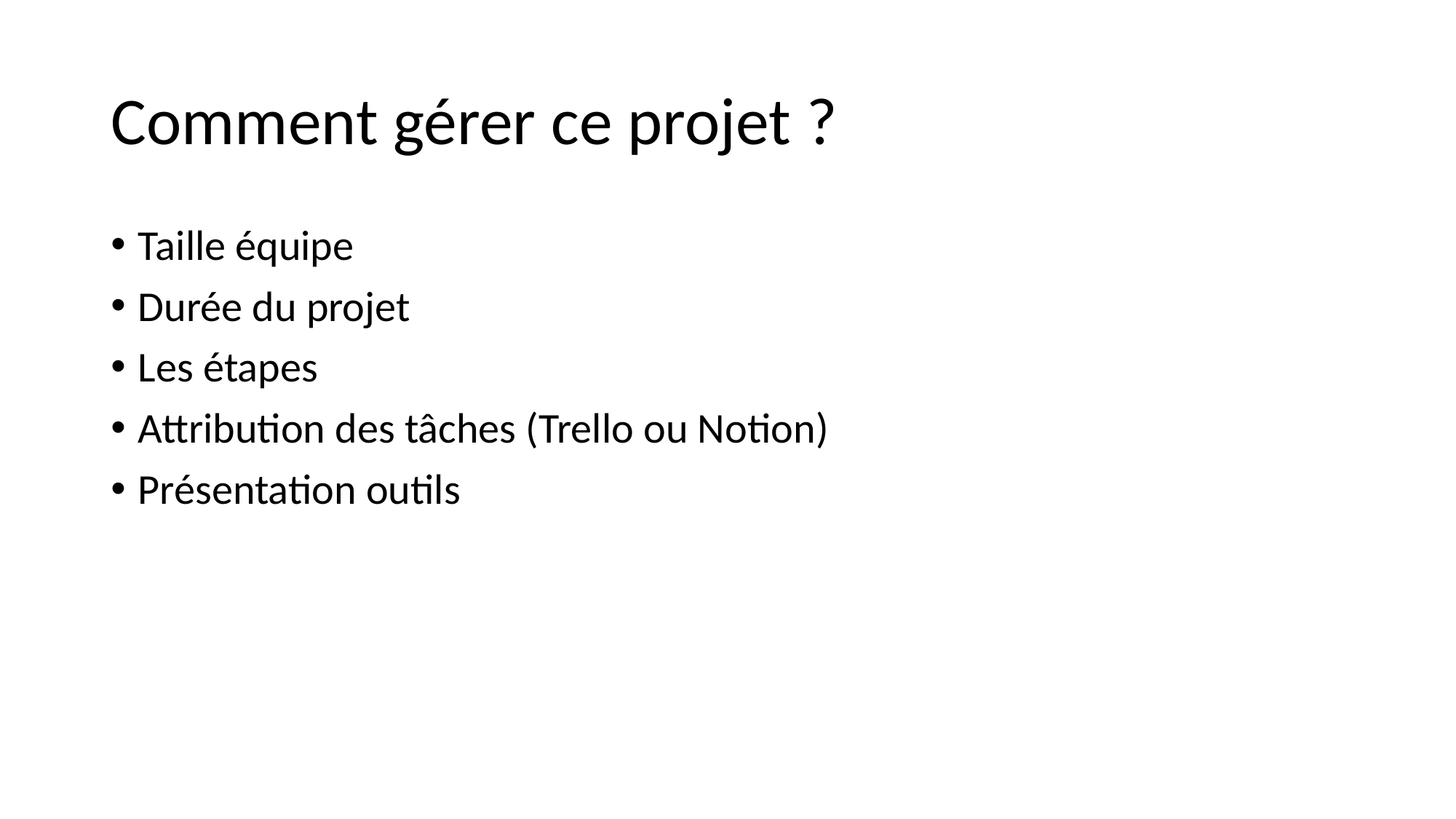

# Comment gérer ce projet ?
Taille équipe
Durée du projet
Les étapes
Attribution des tâches (Trello ou Notion)
Présentation outils